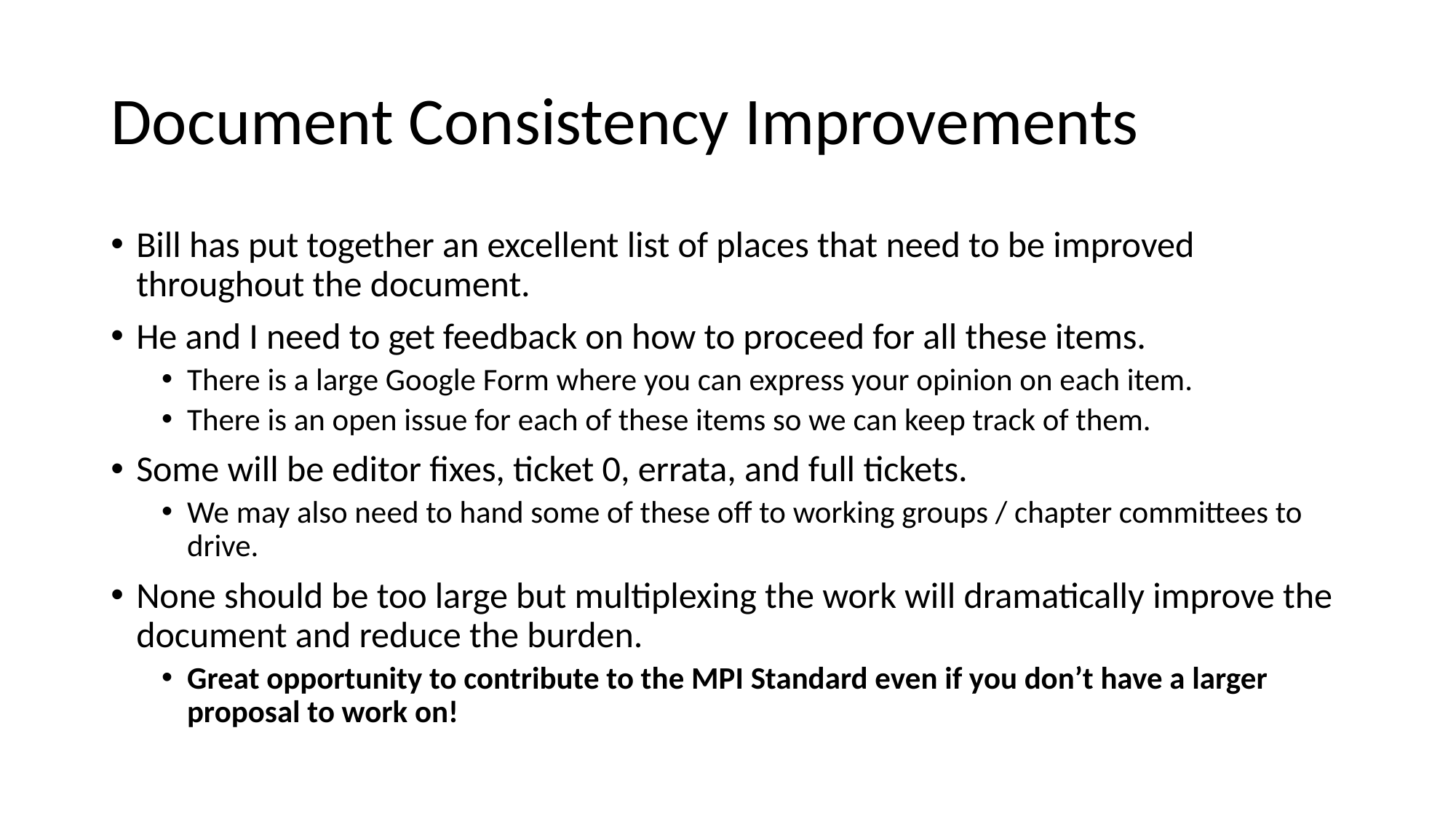

# Document Consistency Improvements
Bill has put together an excellent list of places that need to be improved throughout the document.
He and I need to get feedback on how to proceed for all these items.
There is a large Google Form where you can express your opinion on each item.
There is an open issue for each of these items so we can keep track of them.
Some will be editor fixes, ticket 0, errata, and full tickets.
We may also need to hand some of these off to working groups / chapter committees to drive.
None should be too large but multiplexing the work will dramatically improve the document and reduce the burden.
Great opportunity to contribute to the MPI Standard even if you don’t have a larger proposal to work on!